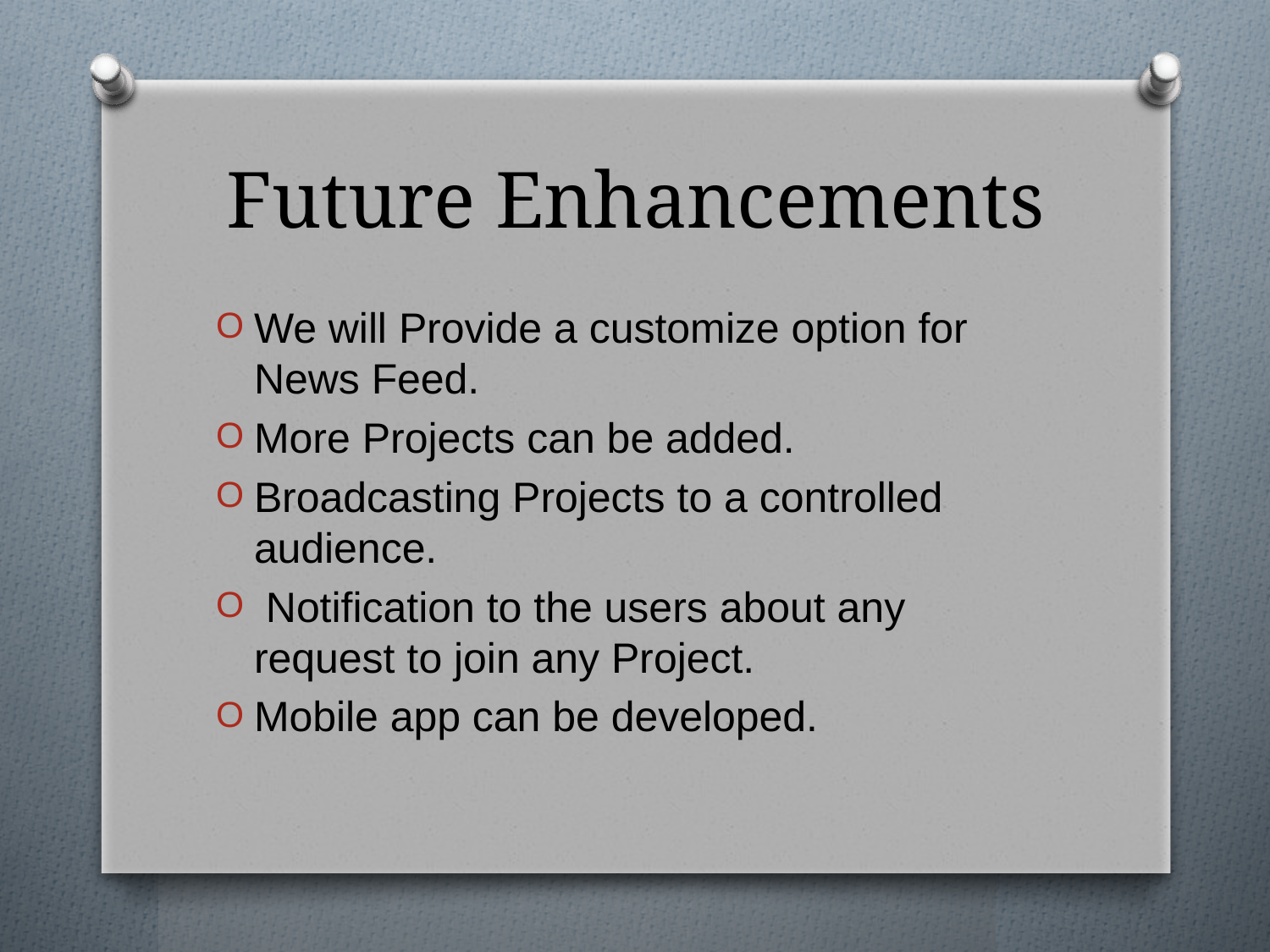

# Future Enhancements
We will Provide a customize option for News Feed.
More Projects can be added.
Broadcasting Projects to a controlled audience.
 Notification to the users about any request to join any Project.
Mobile app can be developed.